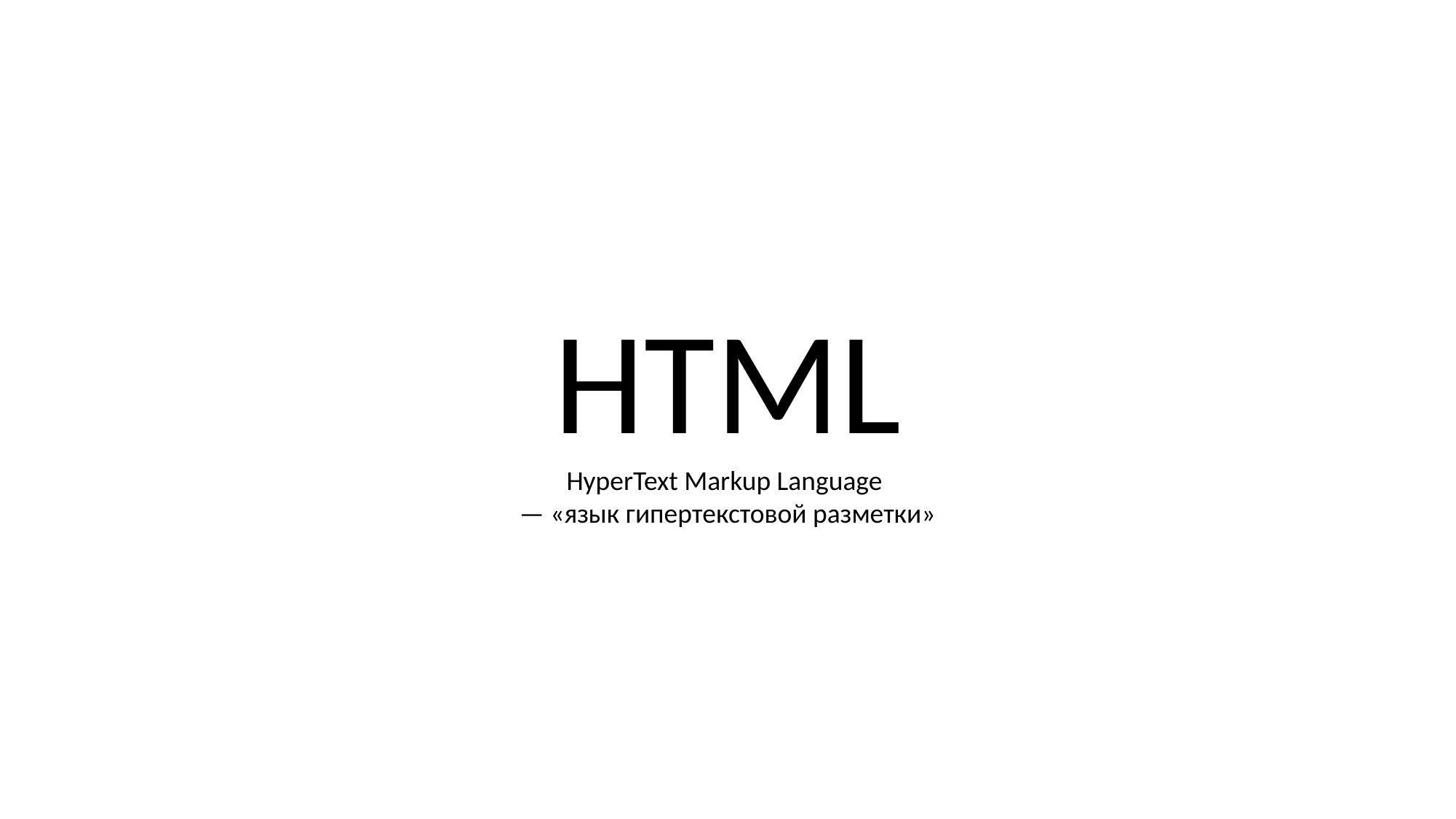

HTML
HyperText Markup Language
— «язык гипертекстовой разметки»